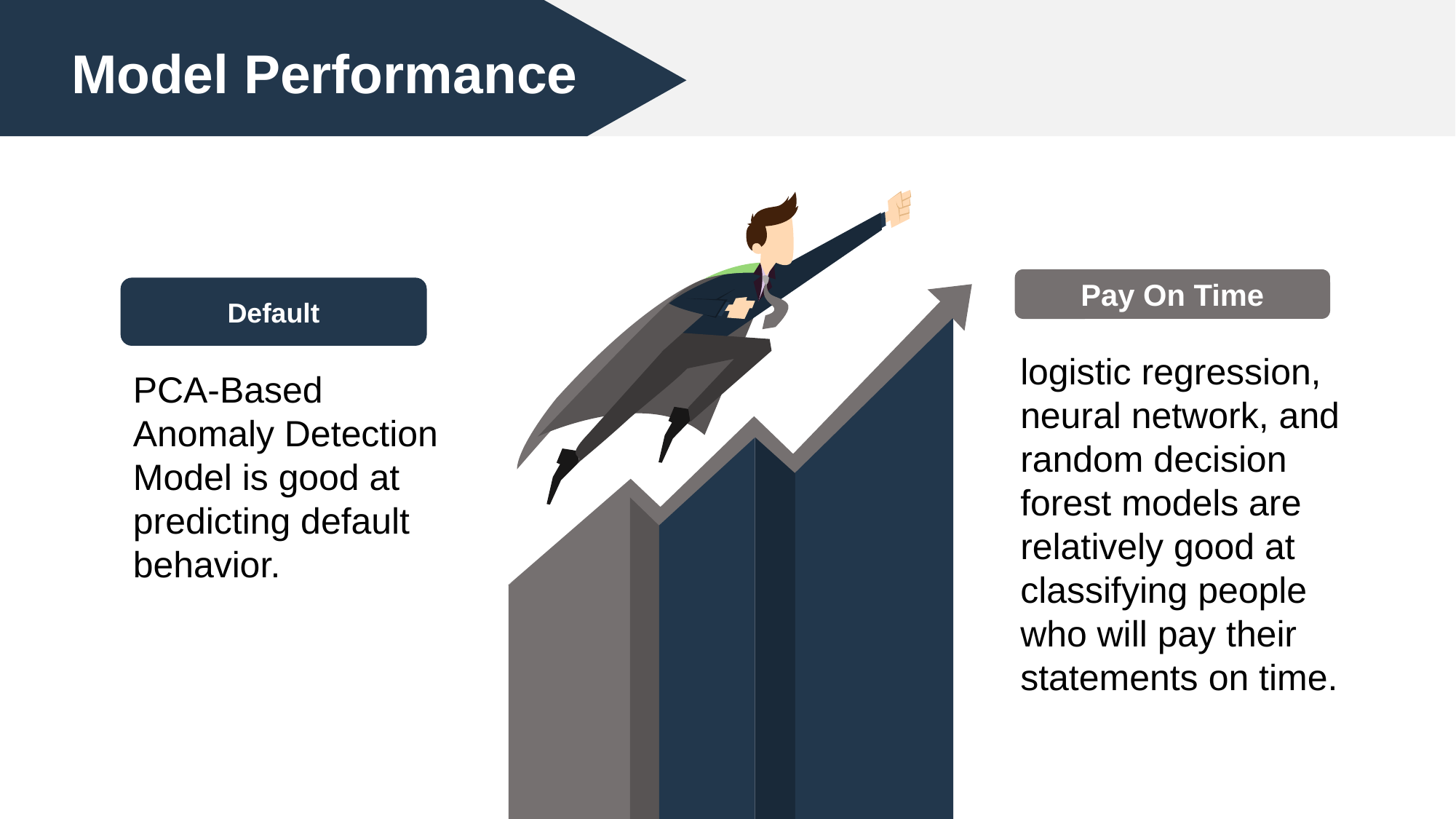

Model Performance

Pay On Time
logistic regression, neural network, and random decision forest models are relatively good at classifying people who will pay their statements on time.
Default
PCA-Based Anomaly Detection Model is good at predicting default behavior.